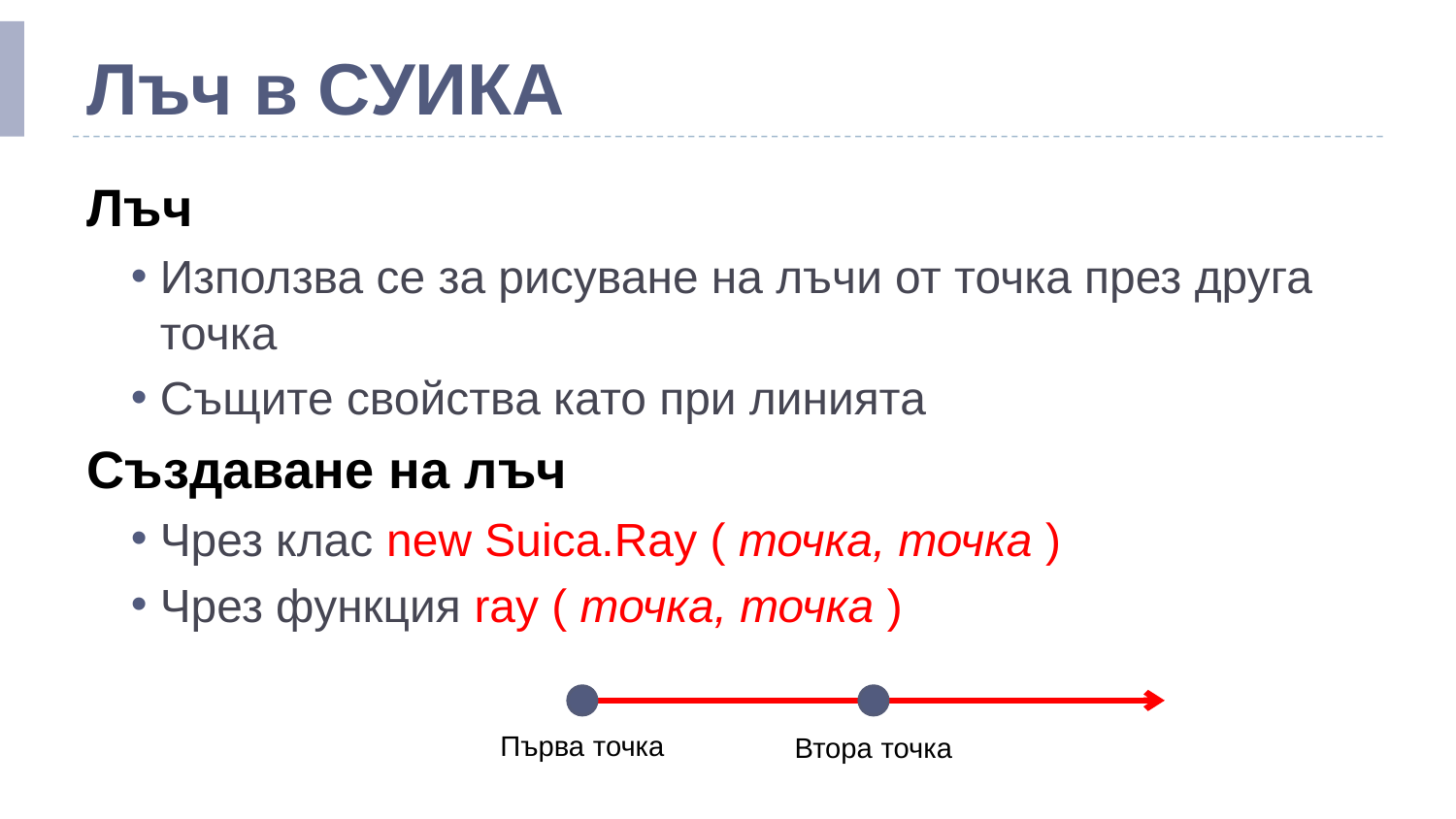

# Лъч в СУИКА
Лъч
Използва се за рисуване на лъчи от точка през друга точка
Същите свойства като при линията
Създаване на лъч
Чрез клас new Suica.Ray ( точка, точка )
Чрез функция ray ( точка, точка )

Първа точка
Втора точка